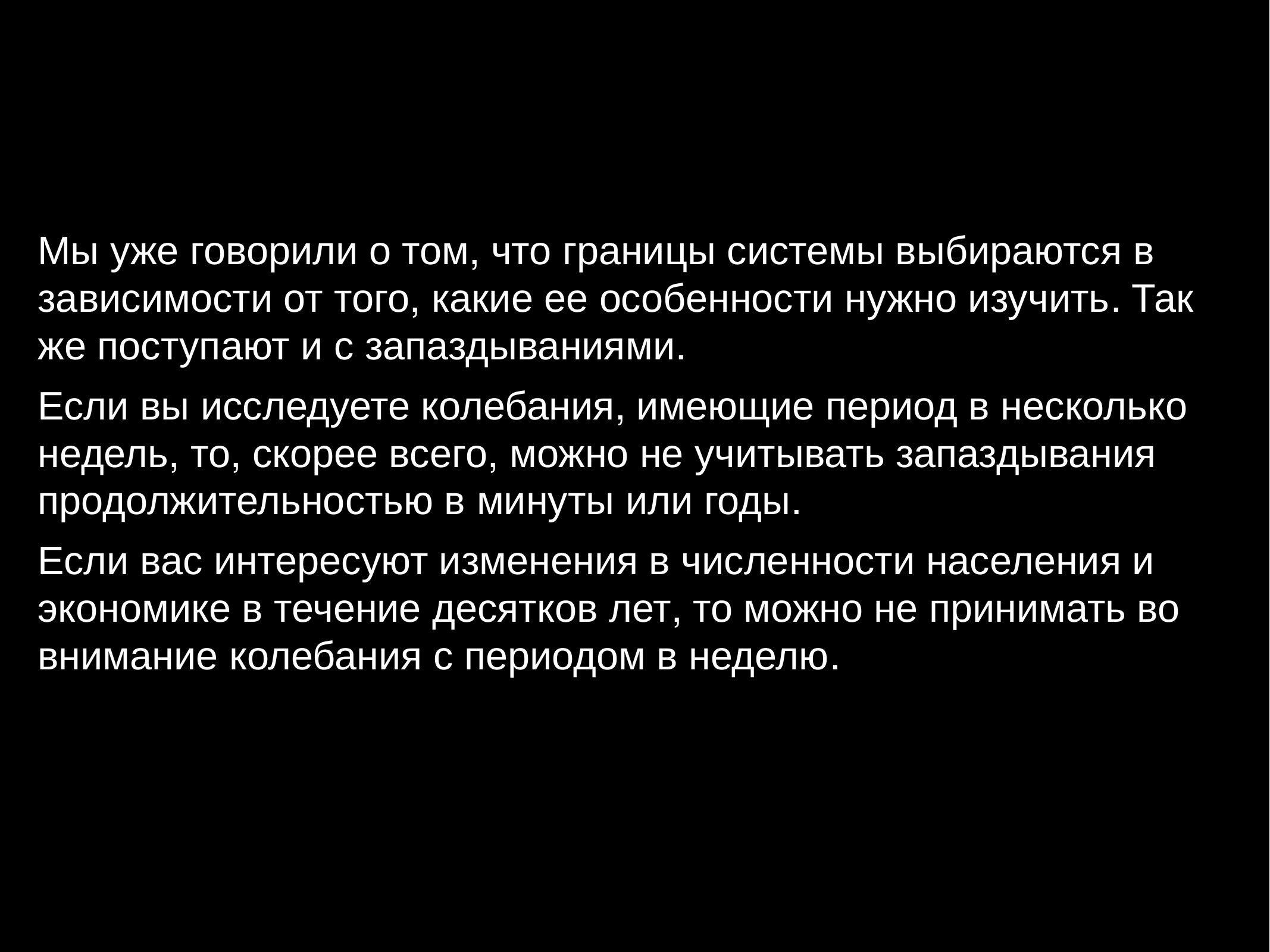

56
Мы уже говорили о том, что границы системы выбираются в зависимости от того, какие ее особенности нужно изучить. Так же поступают и с запаздываниями.
Если вы исследуете колебания, имеющие период в несколько недель, то, скорее всего, можно не учитывать запаздывания продолжительностью в минуты или годы.
Если вас интересуют изменения в численности населения и экономике в течение десятков лет, то можно не принимать во внимание колебания с периодом в неделю.